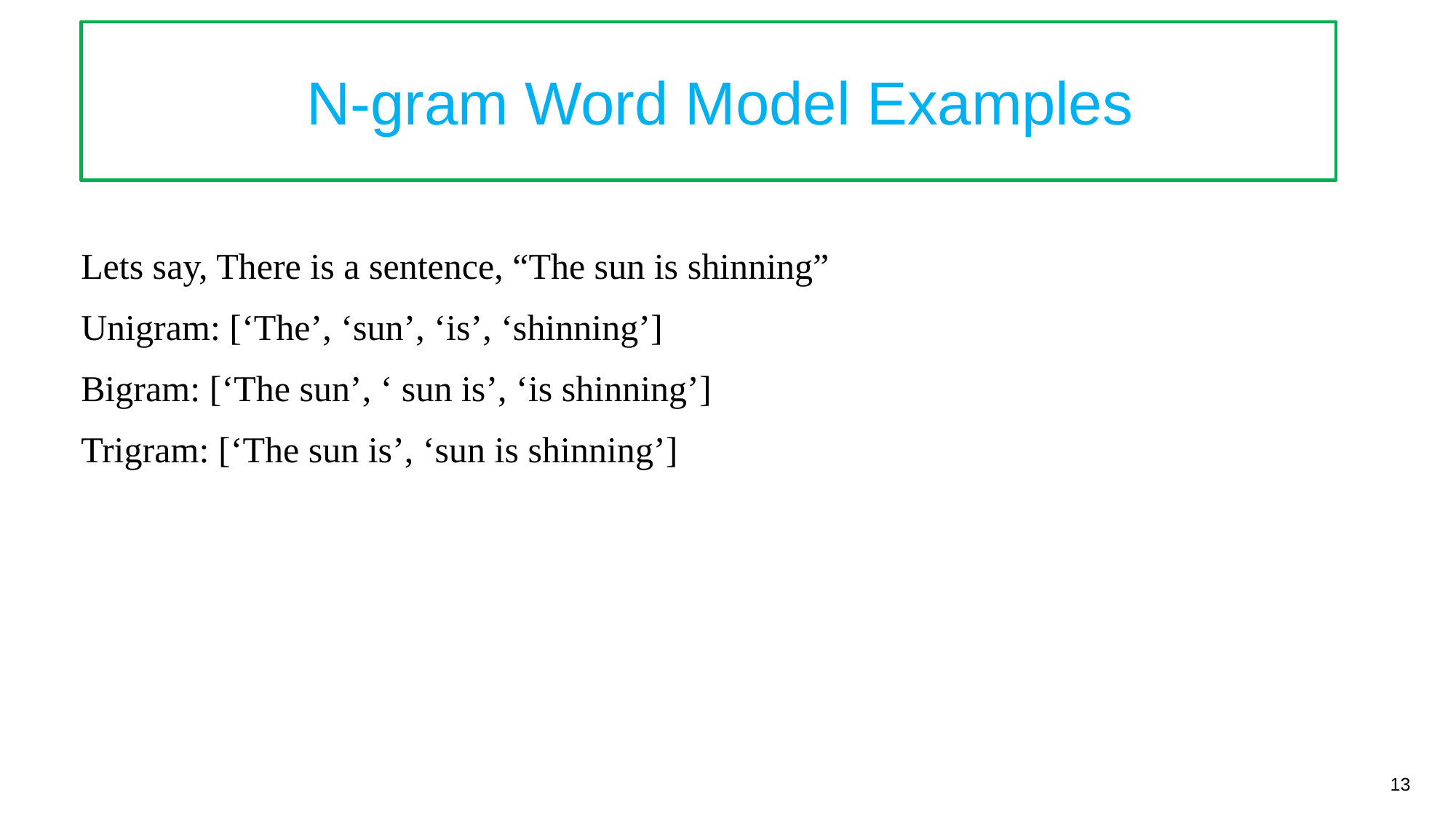

N-gram Word Model Examples
Lets say, There is a sentence, “The sun is shinning”
Unigram: [‘The’, ‘sun’, ‘is’, ‘shinning’]
Bigram: [‘The sun’, ‘ sun is’, ‘is shinning’]
Trigram: [‘The sun is’, ‘sun is shinning’]
13